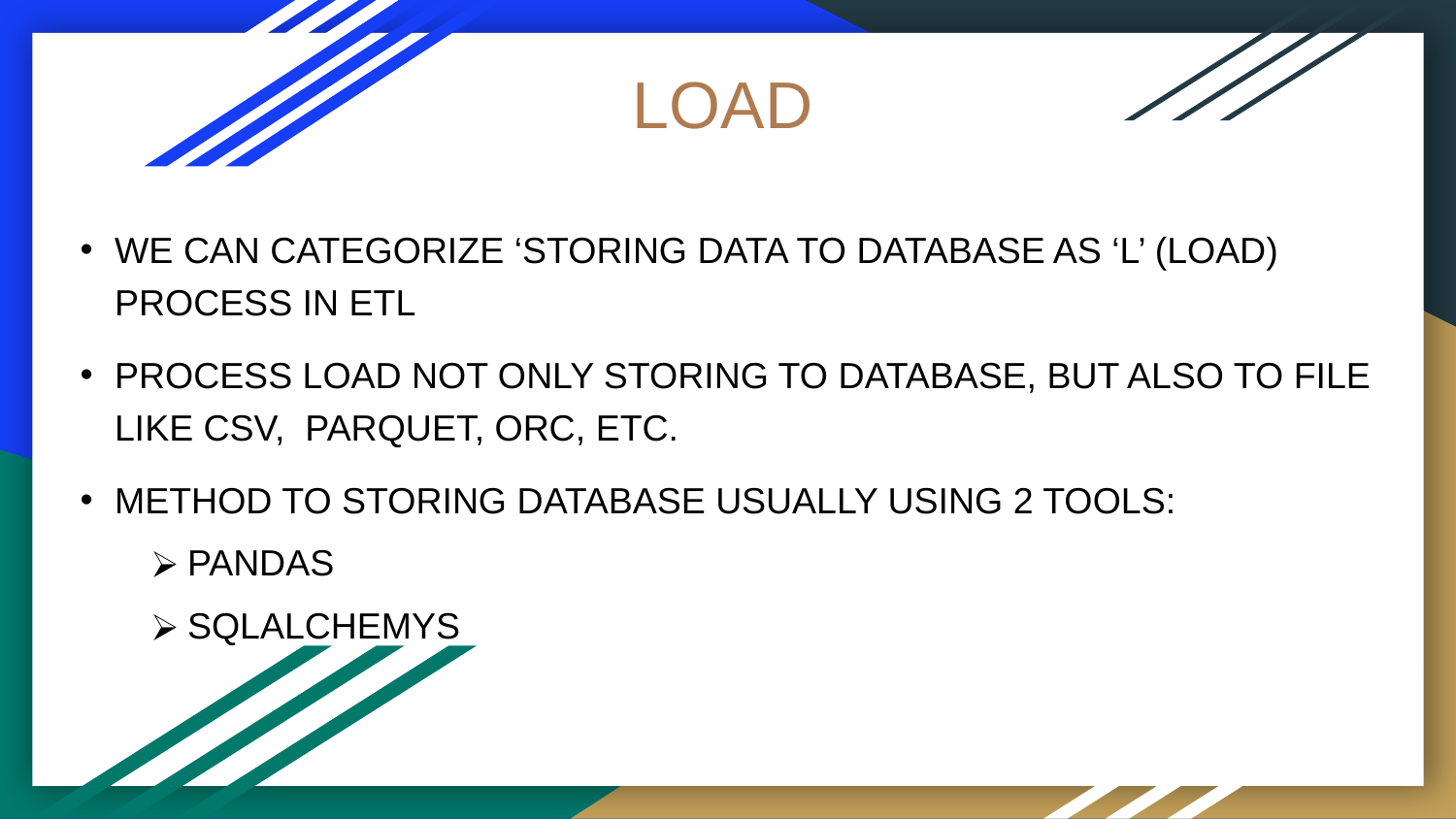

# LOAD
WE CAN CATEGORIZE ‘STORING DATA TO DATABASE AS ‘L’ (LOAD) PROCESS IN ETL
PROCESS LOAD NOT ONLY STORING TO DATABASE, BUT ALSO TO FILE LIKE CSV,  PARQUET, ORC, ETC.
METHOD TO STORING DATABASE USUALLY USING 2 TOOLS:
PANDAS
SQLALCHEMYS